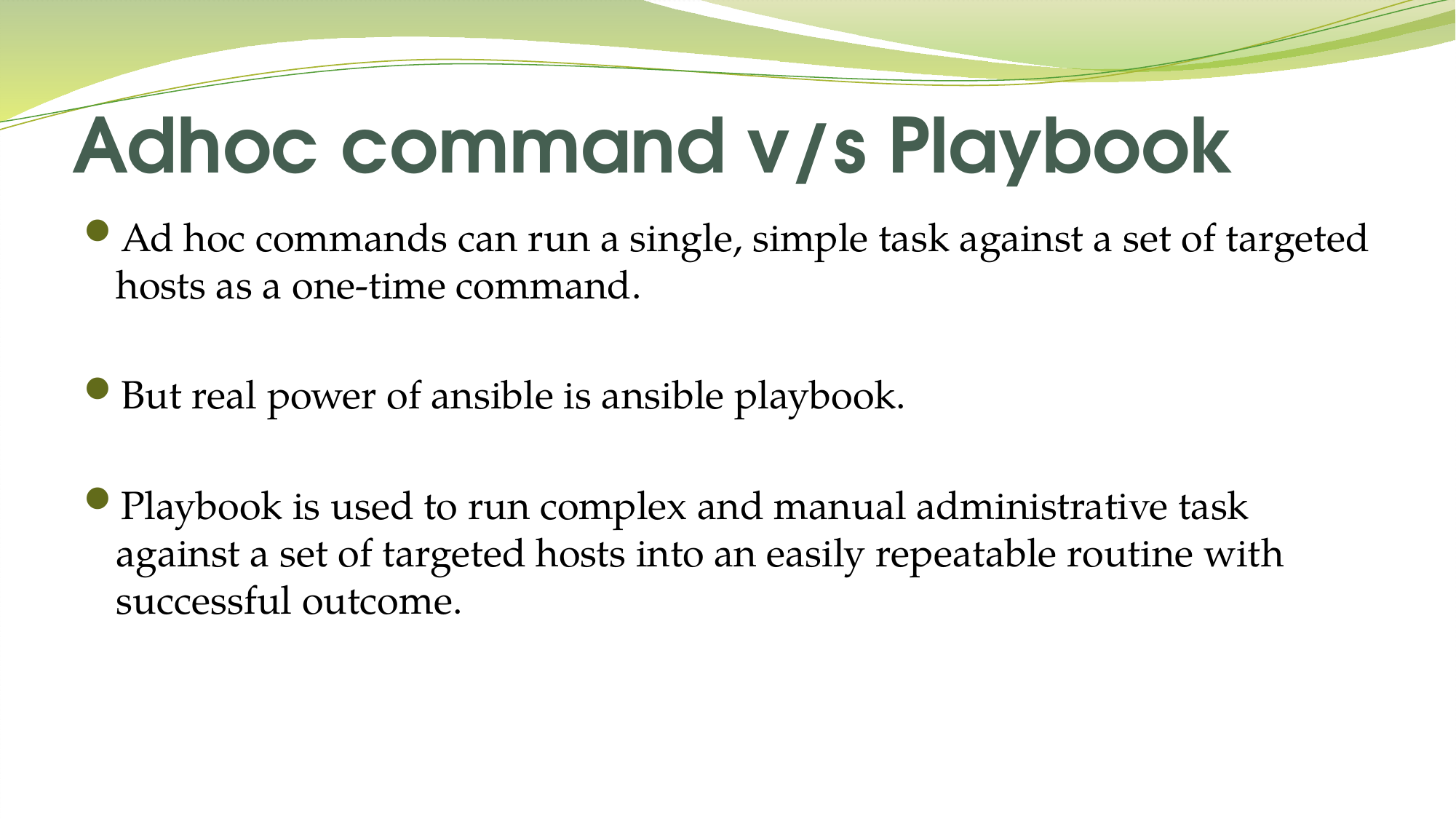

# Adhoc command v/s Playbook
Ad hoc commands can run a single, simple task against a set of targeted hosts as a one-time command.

But real power of ansible is ansible playbook.

Playbook is used to run complex and manual administrative task against a set of targeted hosts into an easily repeatable routine with successful outcome.